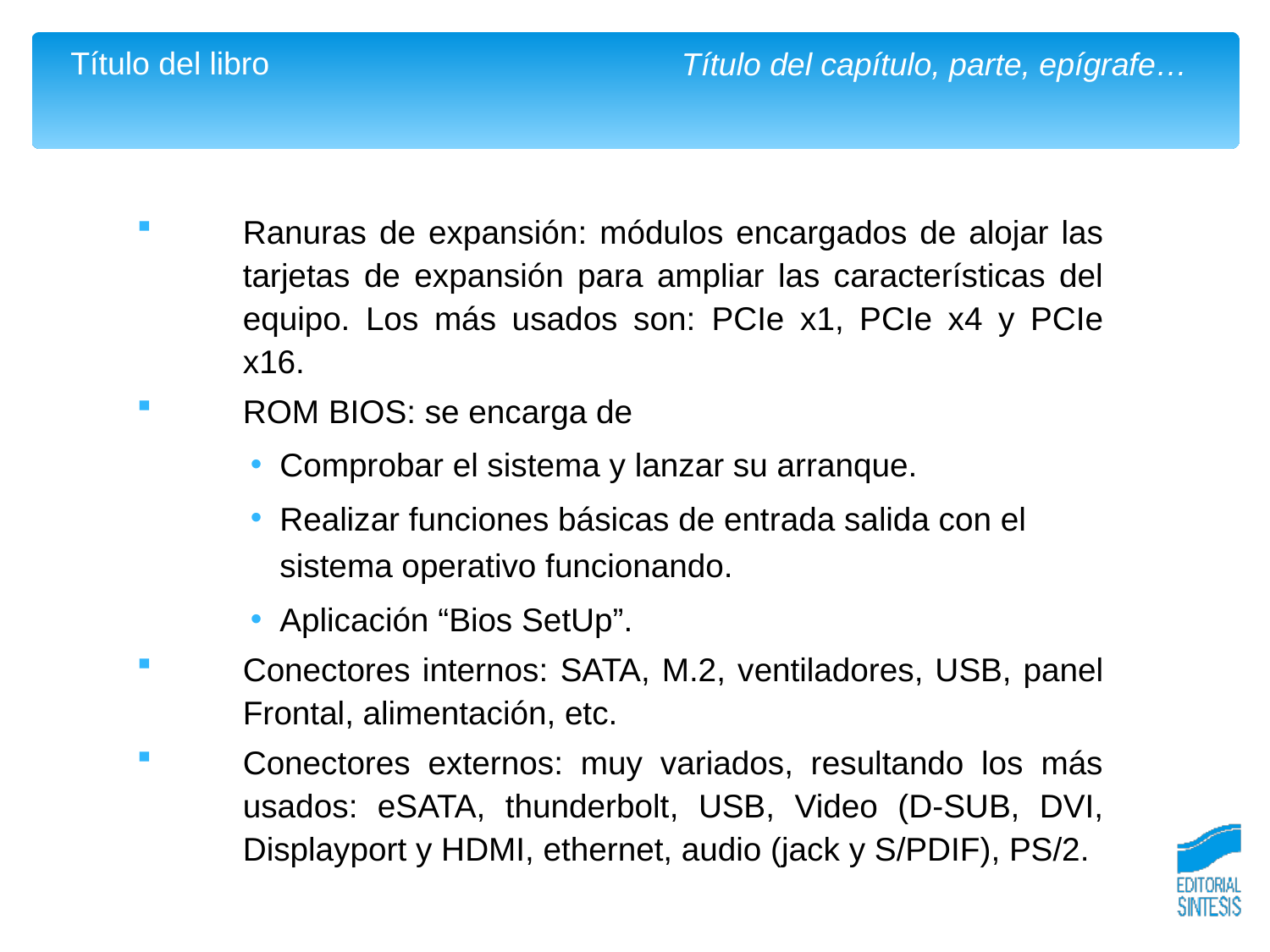

Ranuras de expansión: módulos encargados de alojar las tarjetas de expansión para ampliar las características del equipo. Los más usados son: PCIe x1, PCIe x4 y PCIe x16.
ROM BIOS: se encarga de
Comprobar el sistema y lanzar su arranque.
Realizar funciones básicas de entrada salida con el sistema operativo funcionando.
Aplicación “Bios SetUp”.
Conectores internos: SATA, M.2, ventiladores, USB, panel Frontal, alimentación, etc.
Conectores externos: muy variados, resultando los más usados: eSATA, thunderbolt, USB, Video (D-SUB, DVI, Displayport y HDMI, ethernet, audio (jack y S/PDIF), PS/2.